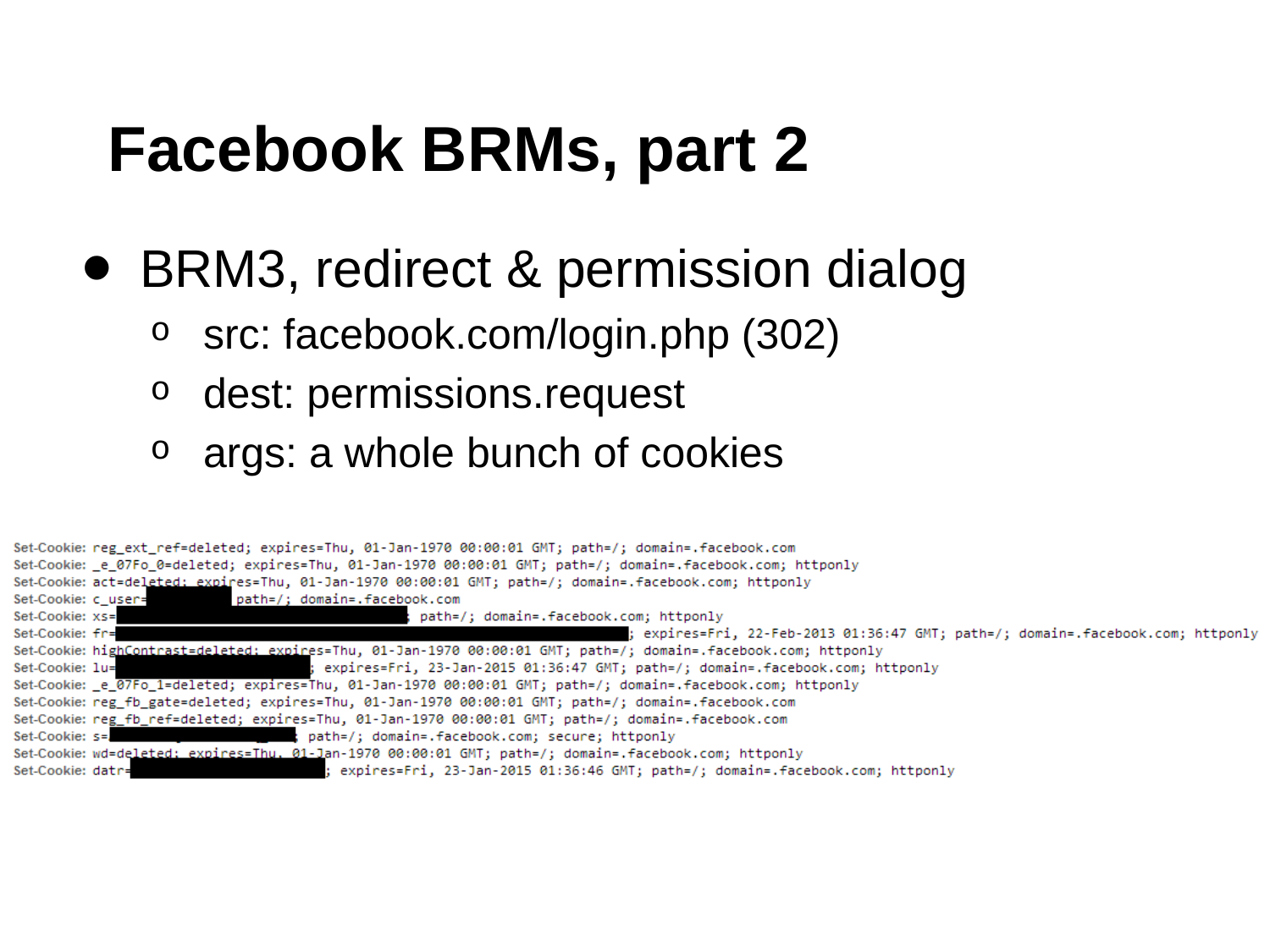

# Facebook BRMs, part 2
BRM3, redirect & permission dialog
src: facebook.com/login.php (302)
dest: permissions.request
args: a whole bunch of cookies